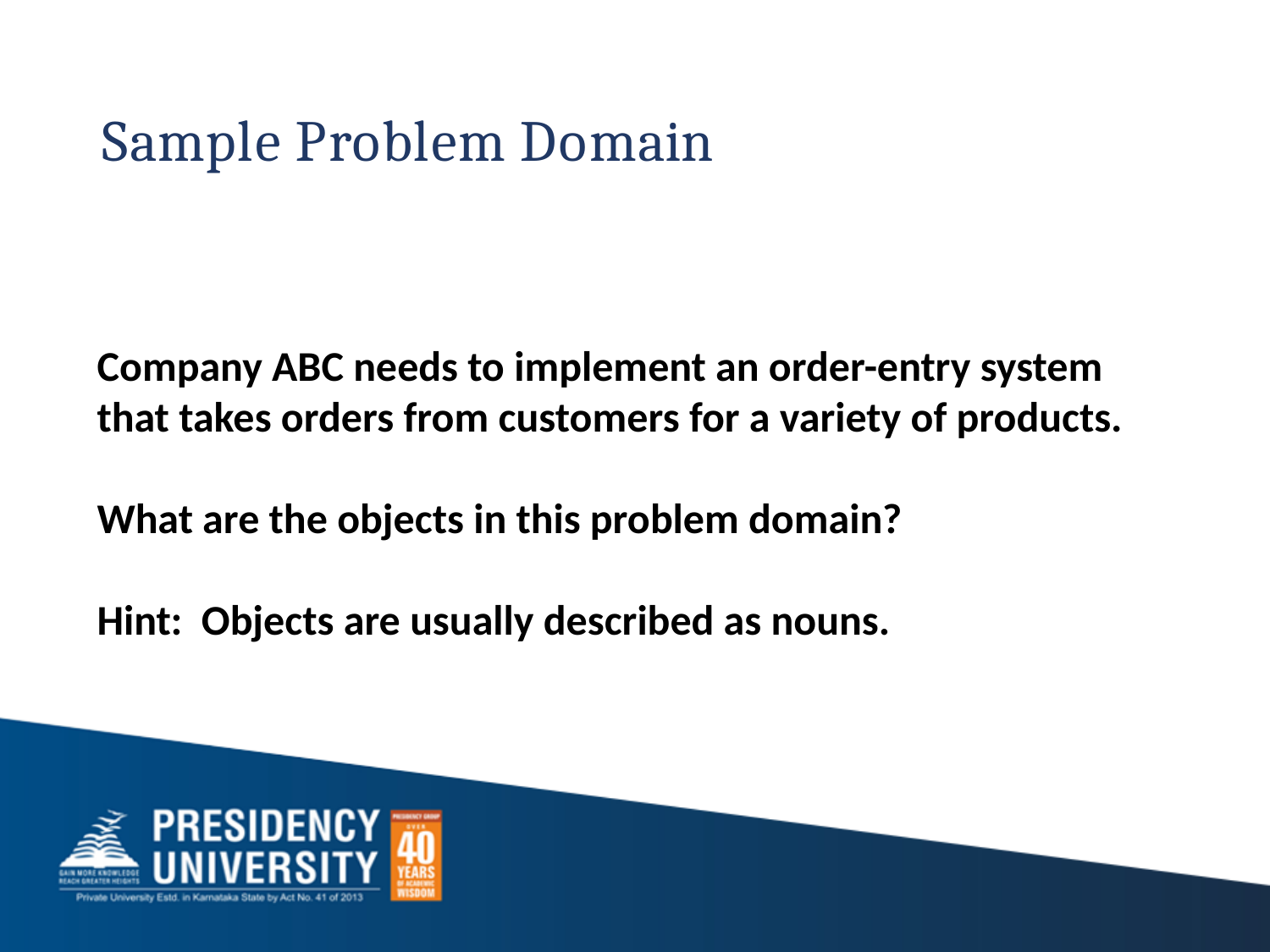

# Sample Problem Domain
Company ABC needs to implement an order-entry system that takes orders from customers for a variety of products.

What are the objects in this problem domain?

Hint:  Objects are usually described as nouns.